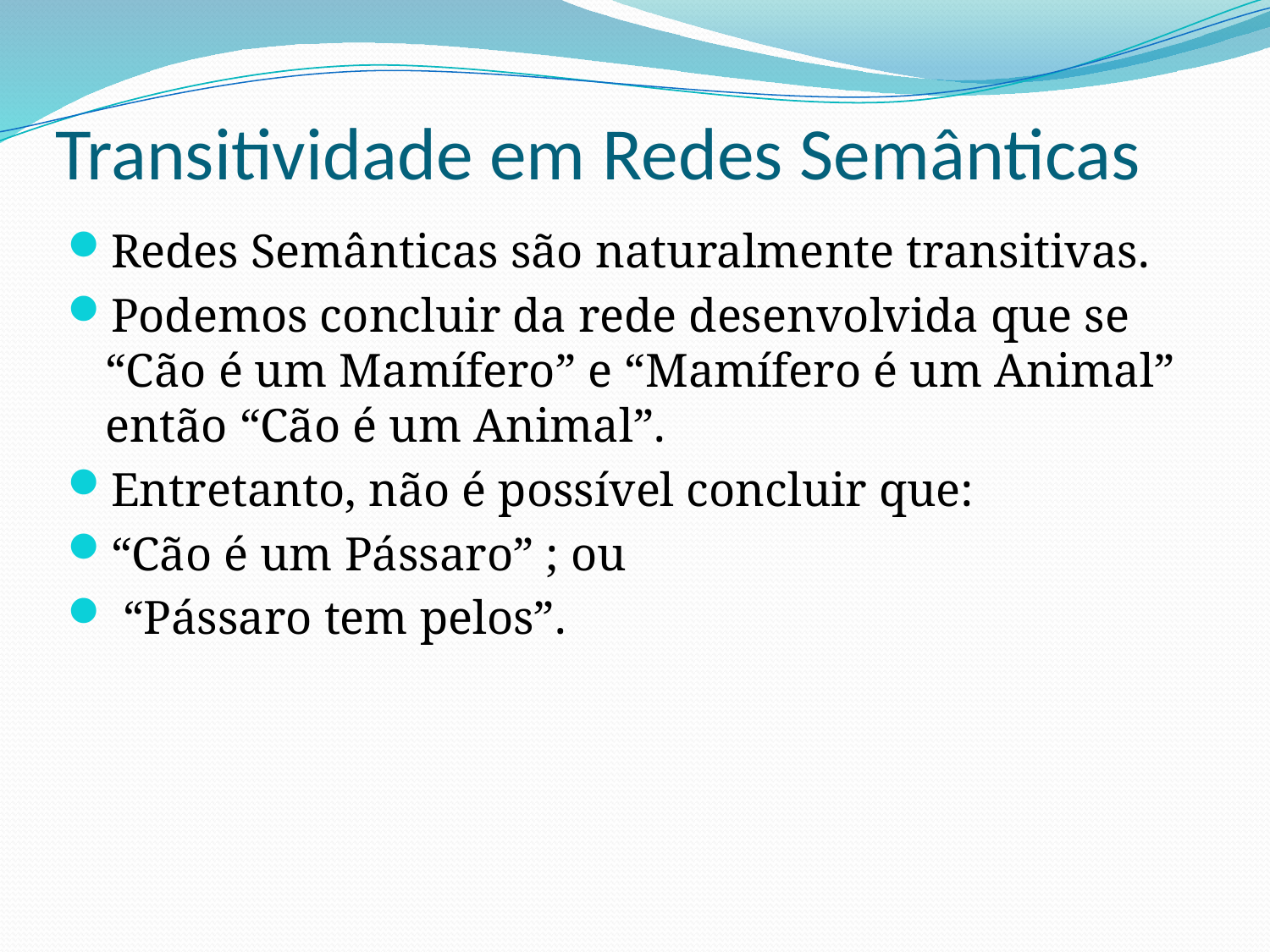

# Transitividade em Redes Semânticas
Redes Semânticas são naturalmente transitivas.
Podemos concluir da rede desenvolvida que se “Cão é um Mamífero” e “Mamífero é um Animal” então “Cão é um Animal”.
Entretanto, não é possível concluir que:
“Cão é um Pássaro” ; ou
 “Pássaro tem pelos”.